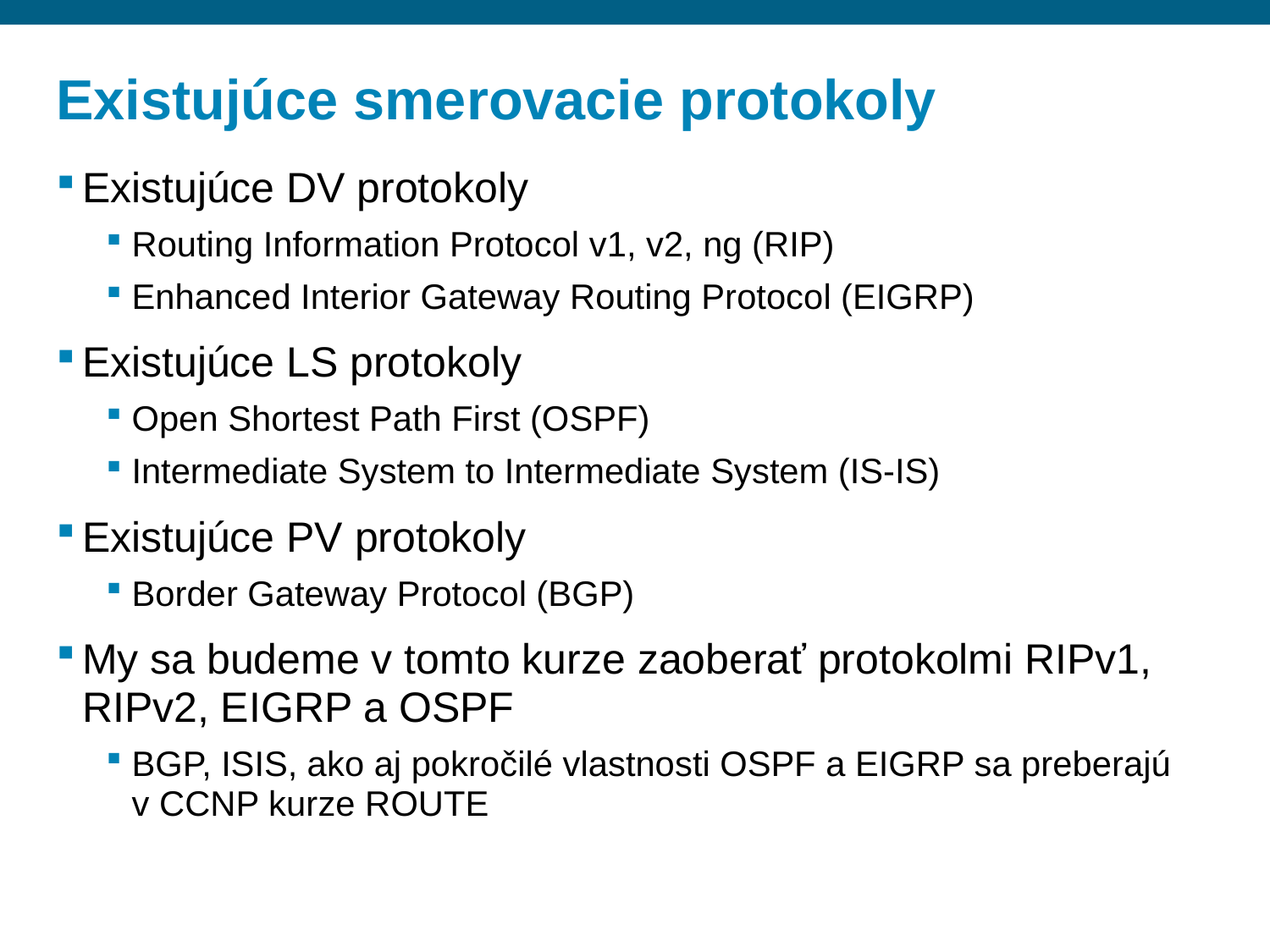

# Existujúce smerovacie protokoly
Existujúce DV protokoly
Routing Information Protocol v1, v2, ng (RIP)
Enhanced Interior Gateway Routing Protocol (EIGRP)
Existujúce LS protokoly
Open Shortest Path First (OSPF)
Intermediate System to Intermediate System (IS-IS)
Existujúce PV protokoly
Border Gateway Protocol (BGP)
My sa budeme v tomto kurze zaoberať protokolmi RIPv1, RIPv2, EIGRP a OSPF
BGP, ISIS, ako aj pokročilé vlastnosti OSPF a EIGRP sa preberajú v CCNP kurze ROUTE